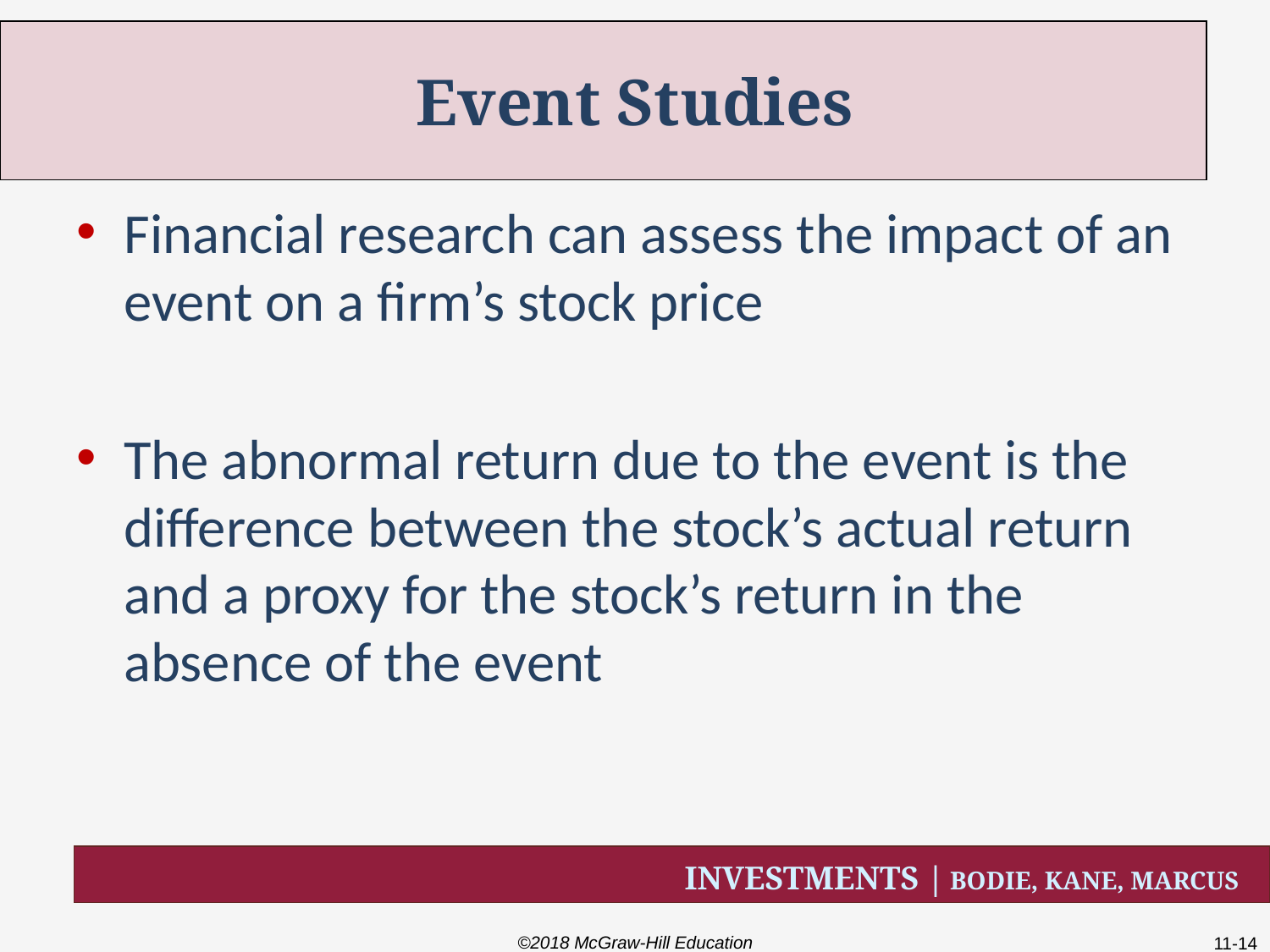

# Event Studies
Financial research can assess the impact of an event on a firm’s stock price

The abnormal return due to the event is the difference between the stock’s actual return and a proxy for the stock’s return in the absence of the event
©2018 McGraw-Hill Education
11-14